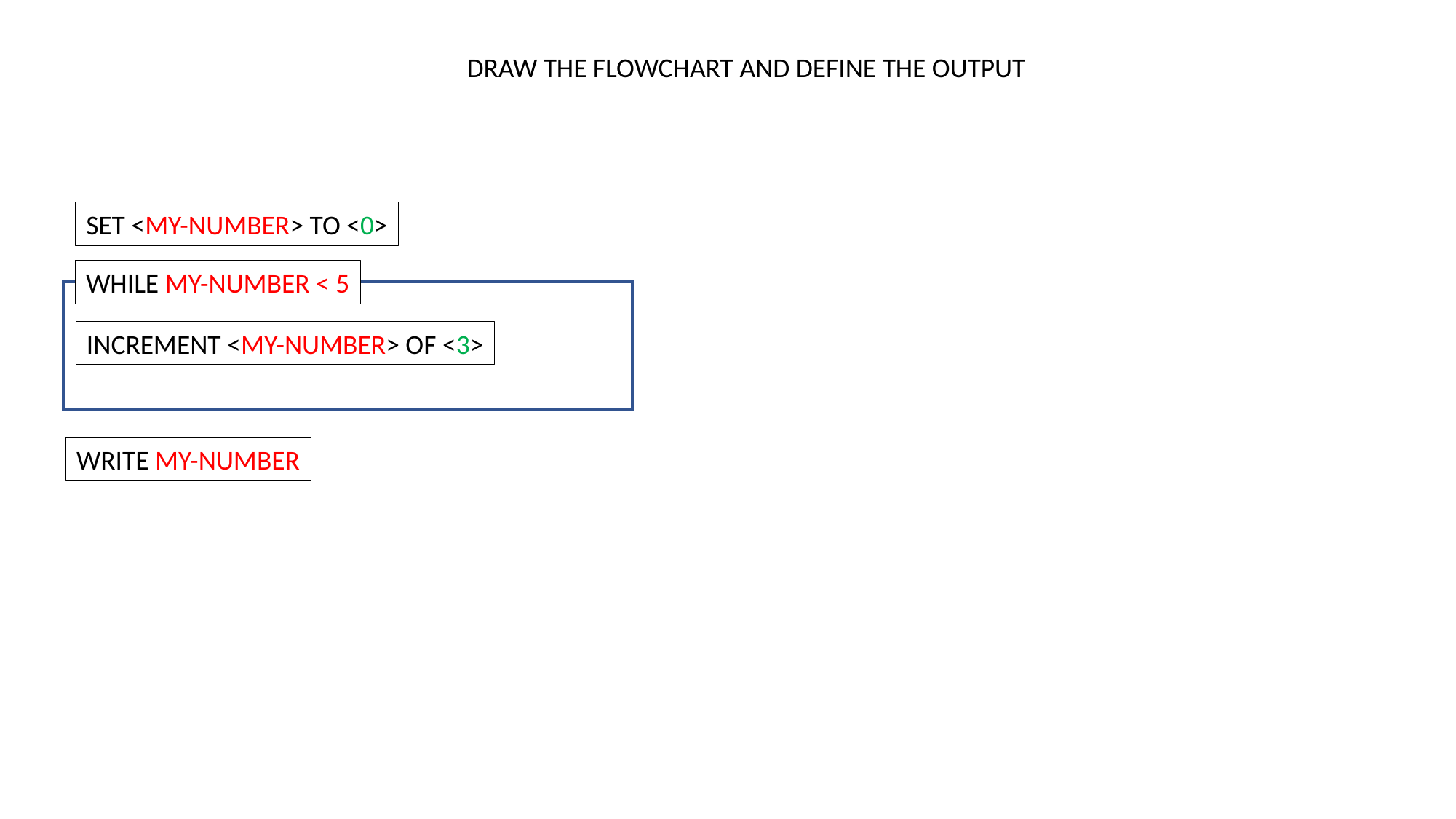

DRAW THE FLOWCHART AND DEFINE THE OUTPUT
SET <MY-NUMBER> TO <0>
WHILE MY-NUMBER < 5

INCREMENT <MY-NUMBER> OF <3>
WRITE MY-NUMBER